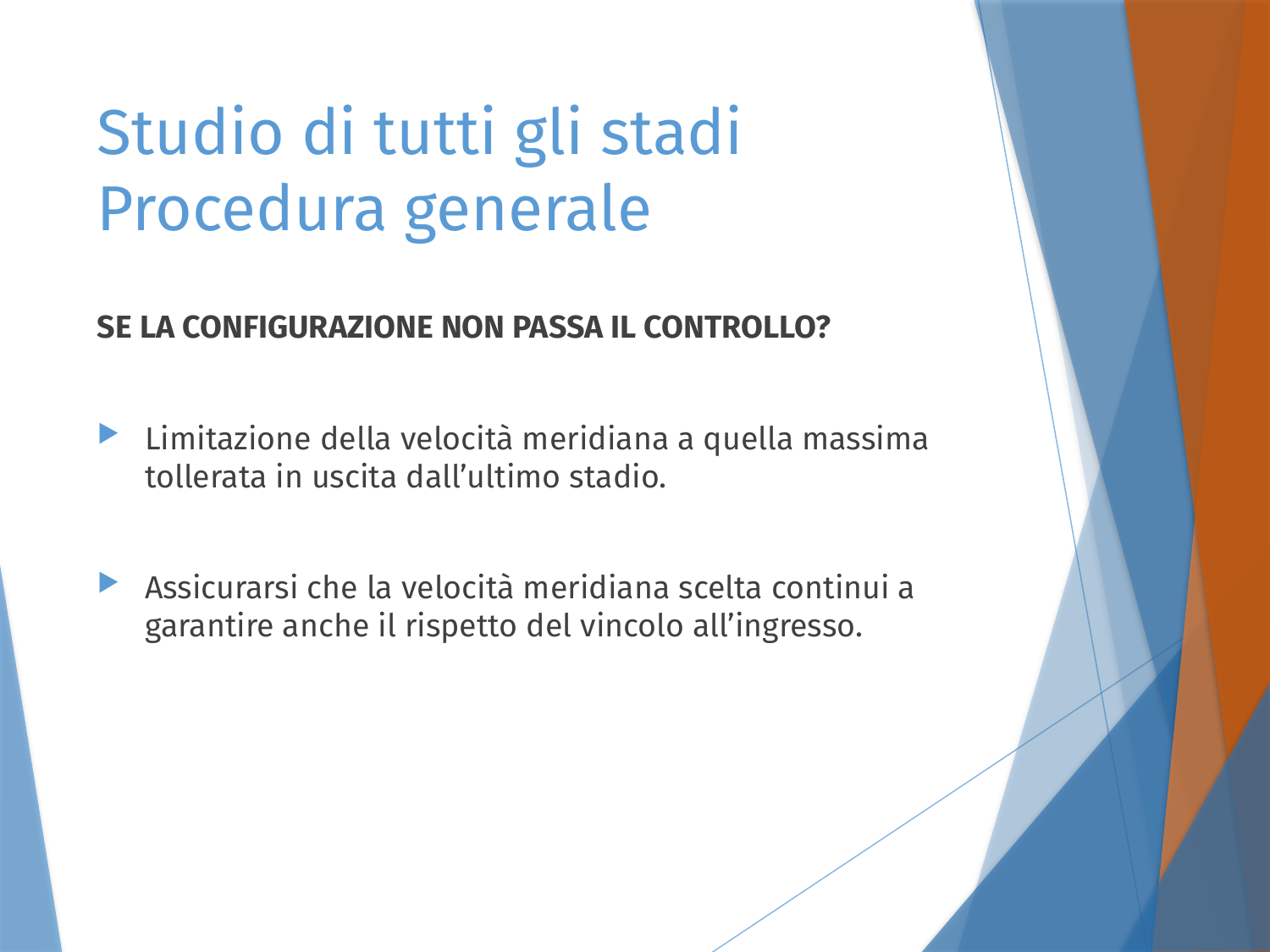

# Studio di tutti gli stadi Procedura generale
SE LA CONFIGURAZIONE NON PASSA IL CONTROLLO?

Limitazione della velocità meridiana a quella massima tollerata in uscita dall’ultimo stadio.

Assicurarsi che la velocità meridiana scelta continui a garantire anche il rispetto del vincolo all’ingresso.